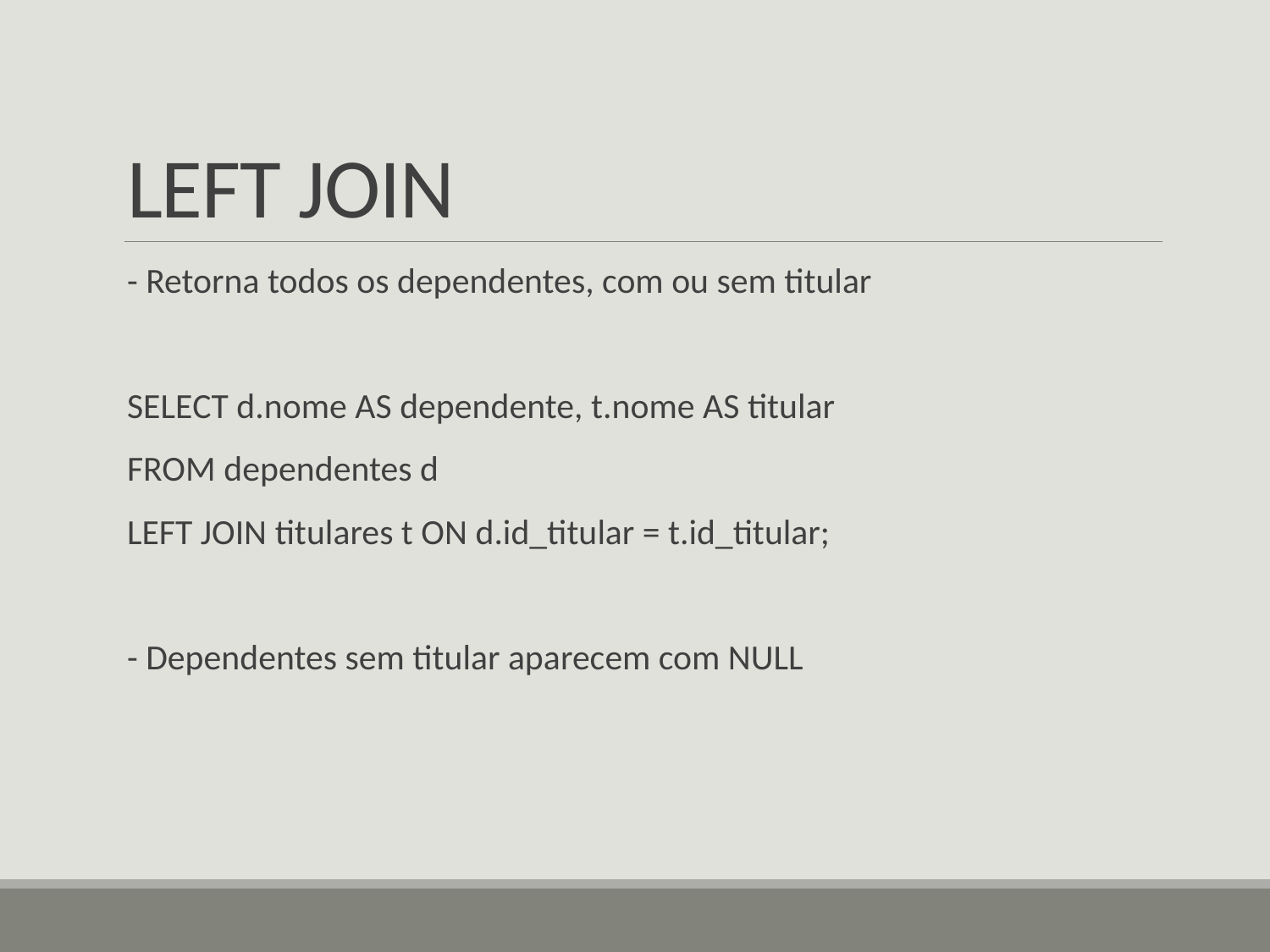

# LEFT JOIN
- Retorna todos os dependentes, com ou sem titular

SELECT d.nome AS dependente, t.nome AS titular
FROM dependentes d
LEFT JOIN titulares t ON d.id_titular = t.id_titular;

- Dependentes sem titular aparecem com NULL